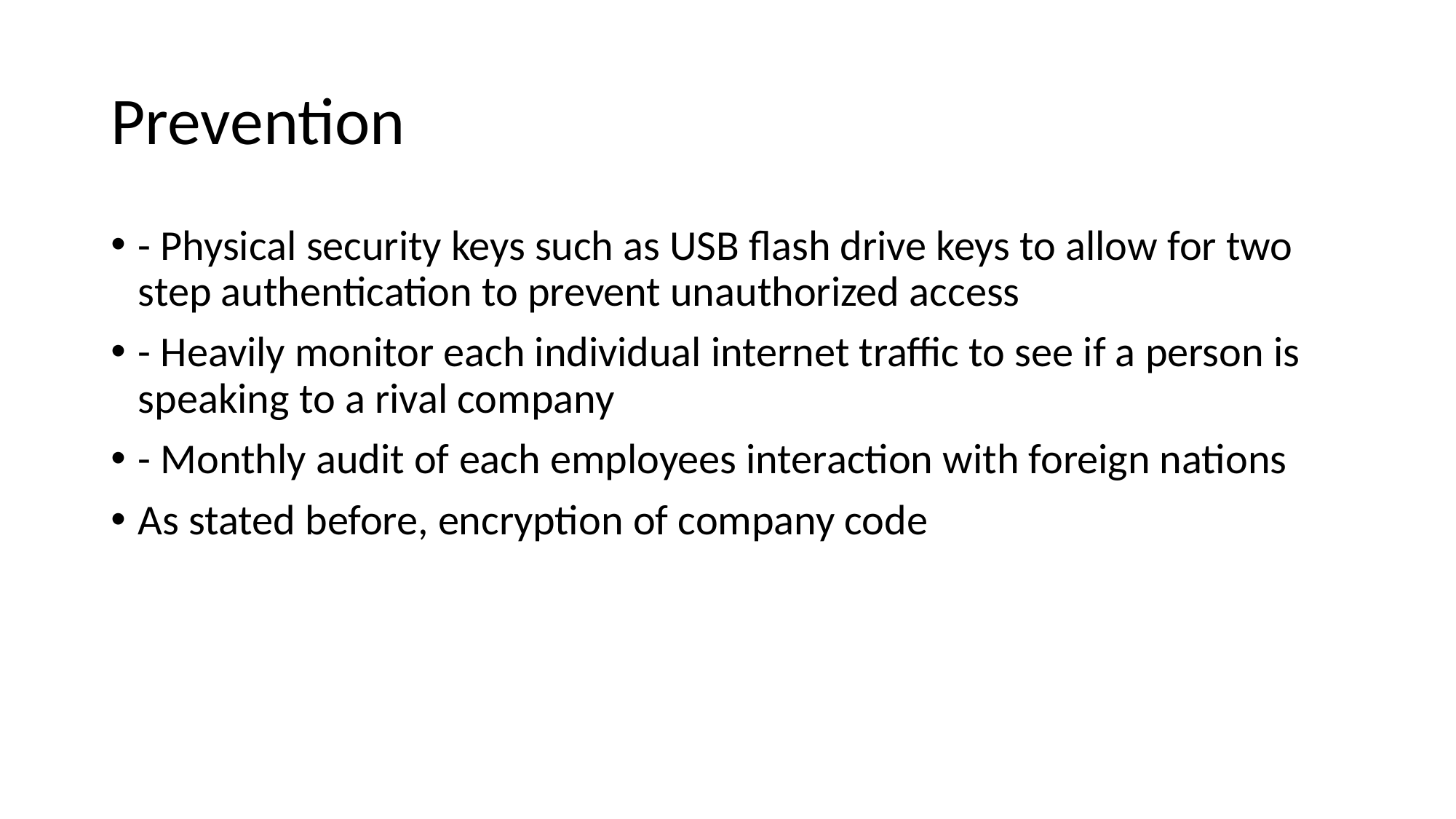

# Prevention
- Physical security keys such as USB flash drive keys to allow for two step authentication to prevent unauthorized access
- Heavily monitor each individual internet traffic to see if a person is speaking to a rival company
- Monthly audit of each employees interaction with foreign nations
As stated before, encryption of company code